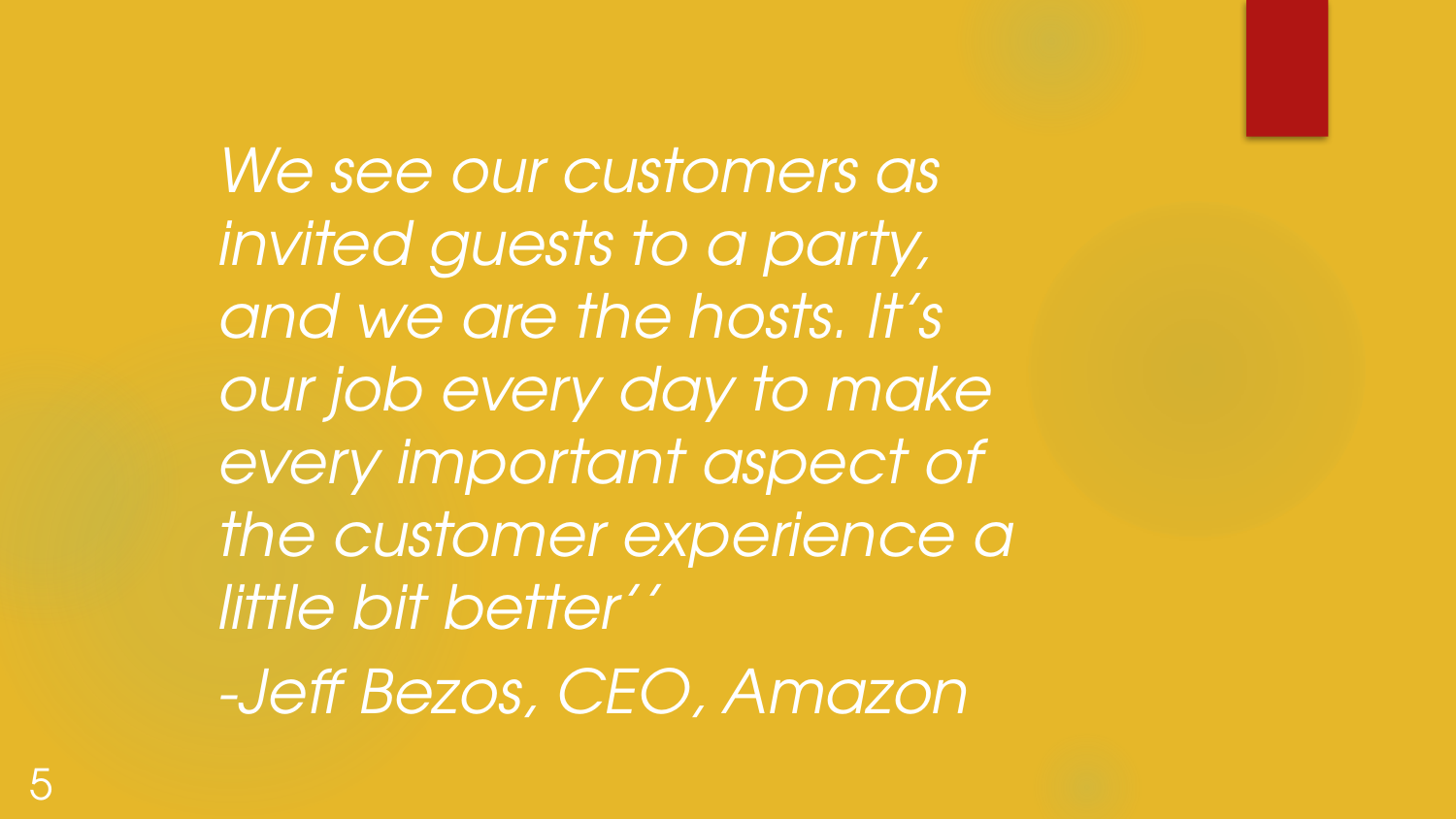

We see our customers as invited guests to a party, and we are the hosts. It’s our job every day to make every important aspect of the customer experience a little bit better’’
-Jeff Bezos, CEO, Amazon

5